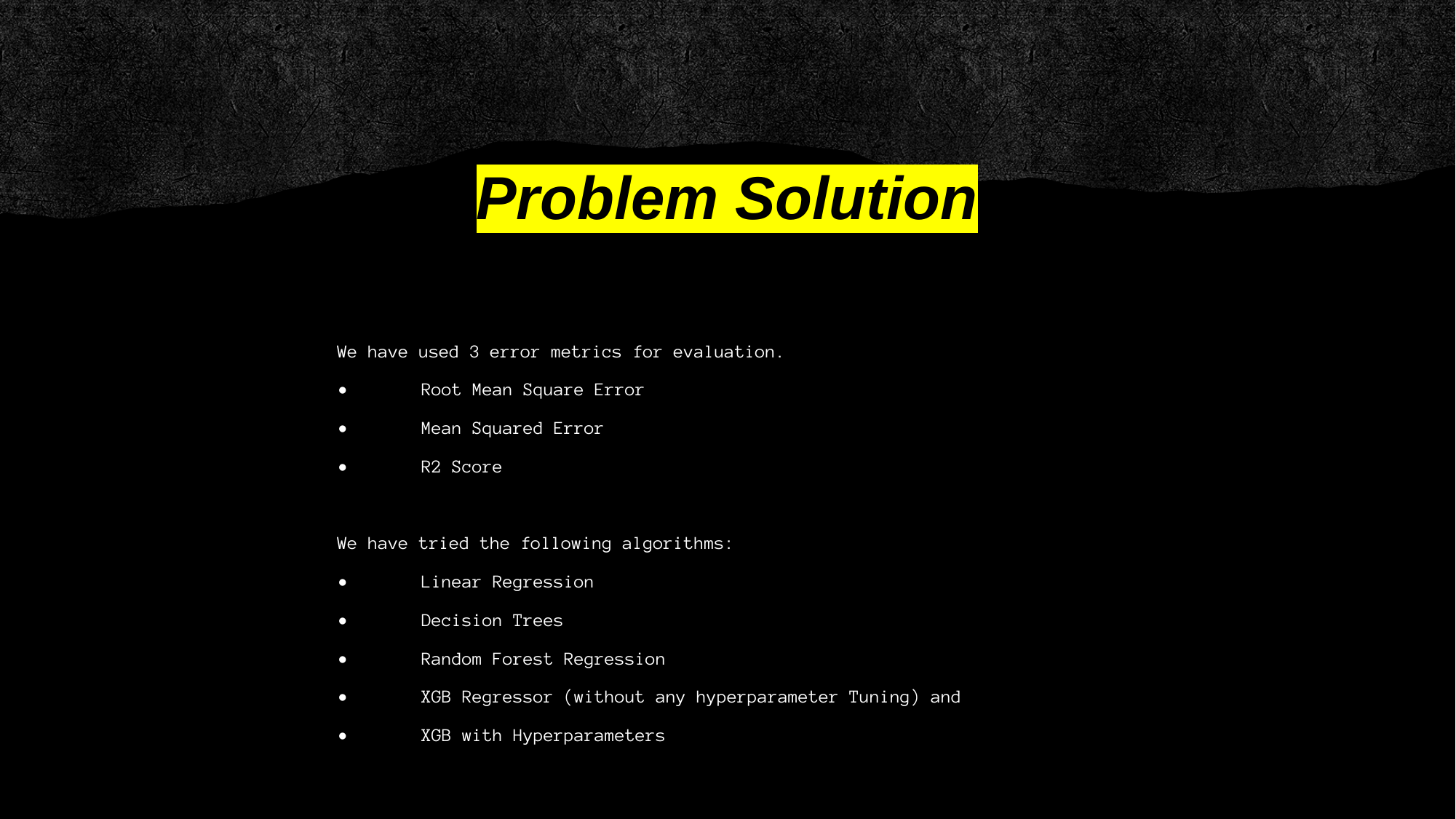

# Problem Solution
We have used 3 error metrics for evaluation.
•	Root Mean Square Error
•	Mean Squared Error
•	R2 Score

We have tried the following algorithms:
•	Linear Regression
•	Decision Trees
•	Random Forest Regression
•	XGB Regressor (without any hyperparameter Tuning) and
•	XGB with Hyperparameters